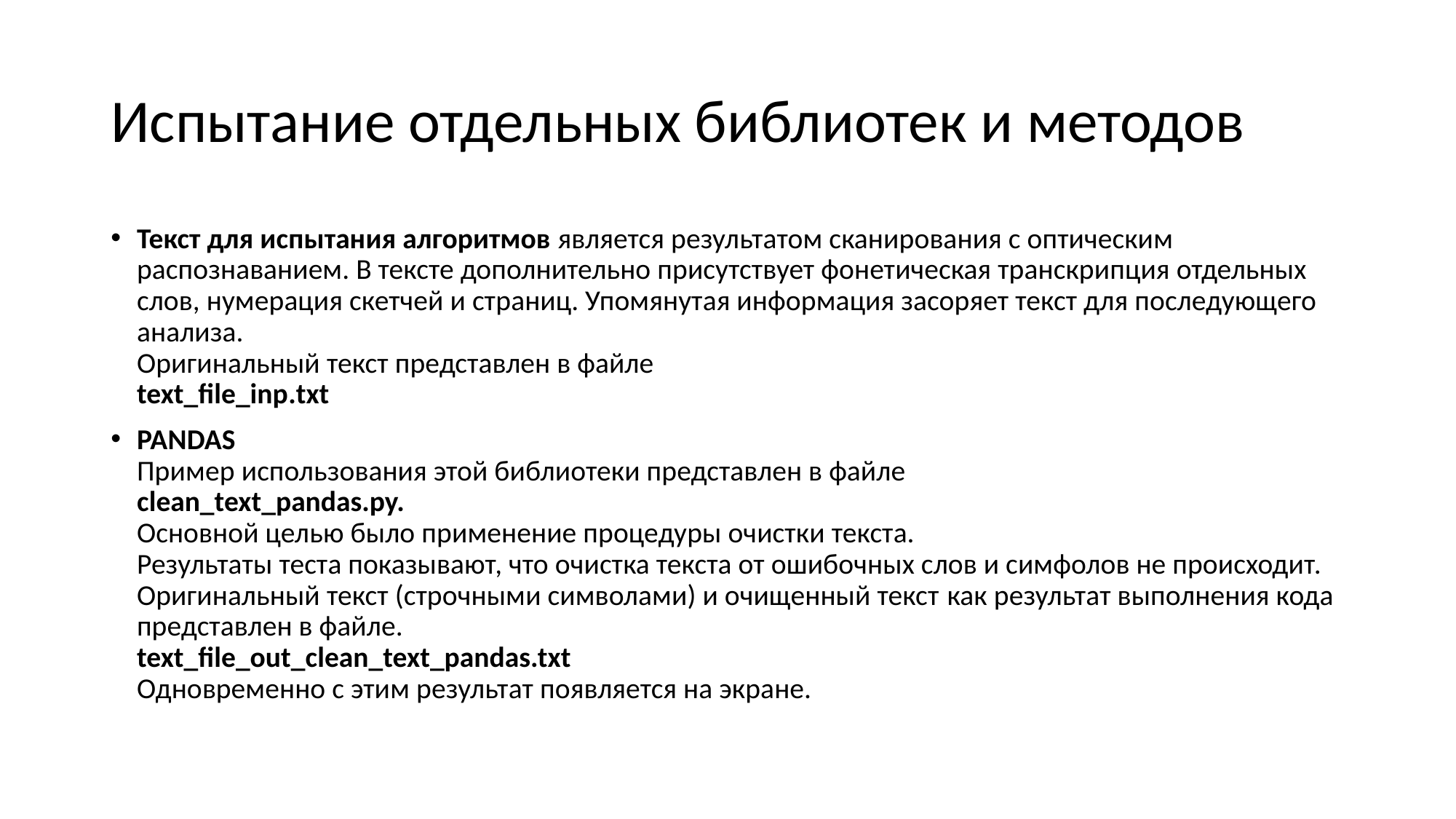

# Испытание отдельных библиотек и методов
Текст для испытания алгоритмов является результатом сканирования с оптическим распознаванием. В тексте дополнительно присутствует фонетическая транскрипция отдельных слов, нумерация скетчей и страниц. Упомянутая информация засоряет текст для последующего анализа.
Оригинальный текст представлен в файле
text_file_inp.txt
PANDAS
Пример использования этой библиотеки представлен в файле
clean_text_pandas.py.
Основной целью было применение процедуры очистки текста.
Результаты теста показывают, что очистка текста от ошибочных слов и симфолов не происходит.
Оригинальный текст (строчными символами) и очищенный текст как результат выполнения кода представлен в файле.
text_file_out_clean_text_pandas.txt
Одновременно с этим результат появляется на экране.